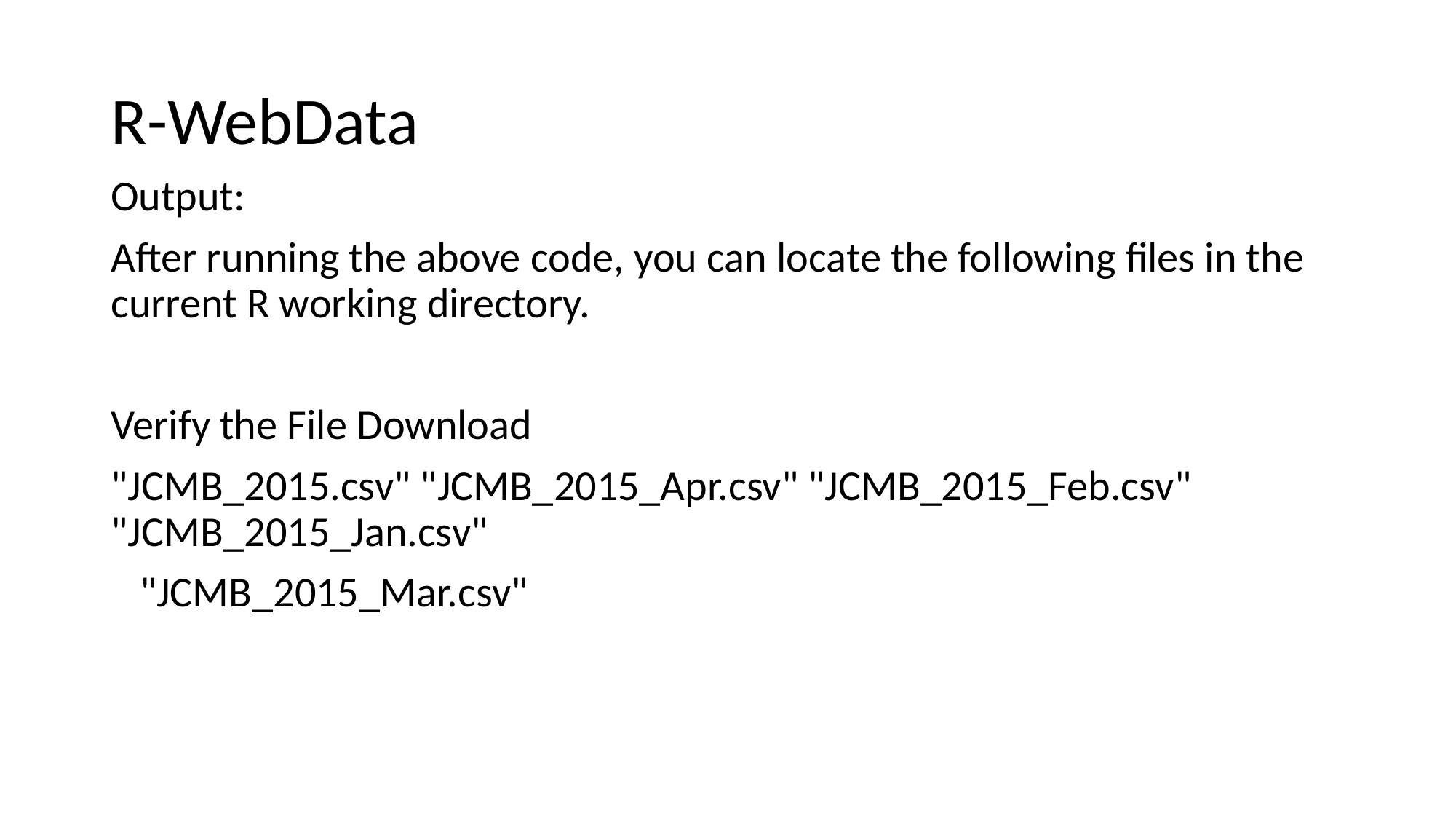

# R-WebData
Output:
After running the above code, you can locate the following files in the current R working directory.

Verify the File Download
"JCMB_2015.csv" "JCMB_2015_Apr.csv" "JCMB_2015_Feb.csv" "JCMB_2015_Jan.csv"
   "JCMB_2015_Mar.csv"